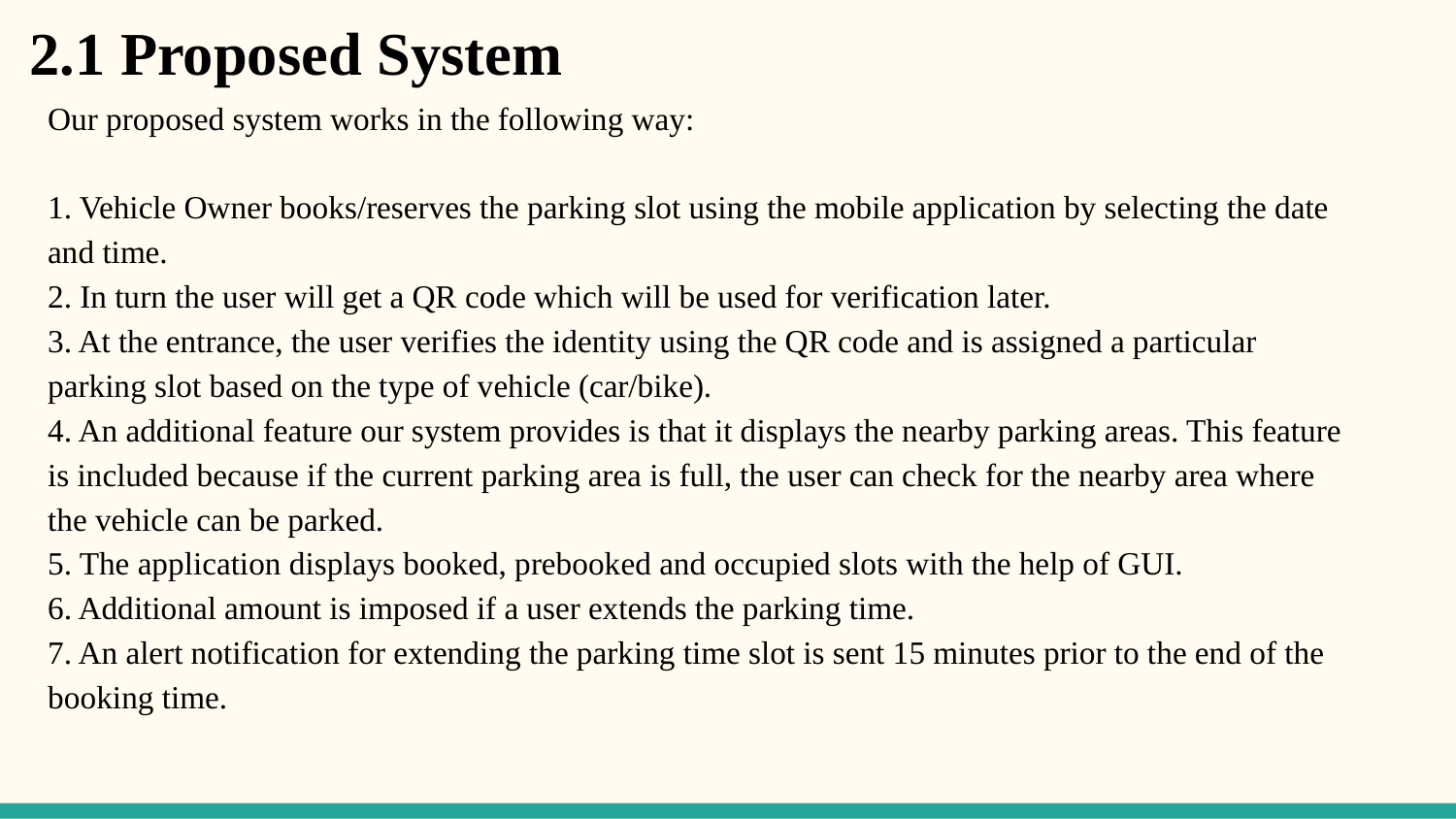

# 2.1 Proposed System
Our proposed system works in the following way:

1. Vehicle Owner books/reserves the parking slot using the mobile application by selecting the date and time.
2. In turn the user will get a QR code which will be used for verification later.
3. At the entrance, the user verifies the identity using the QR code and is assigned a particular parking slot based on the type of vehicle (car/bike).
4. An additional feature our system provides is that it displays the nearby parking areas. This feature is included because if the current parking area is full, the user can check for the nearby area where the vehicle can be parked.
5. The application displays booked, prebooked and occupied slots with the help of GUI.
6. Additional amount is imposed if a user extends the parking time.
7. An alert notification for extending the parking time slot is sent 15 minutes prior to the end of the booking time.